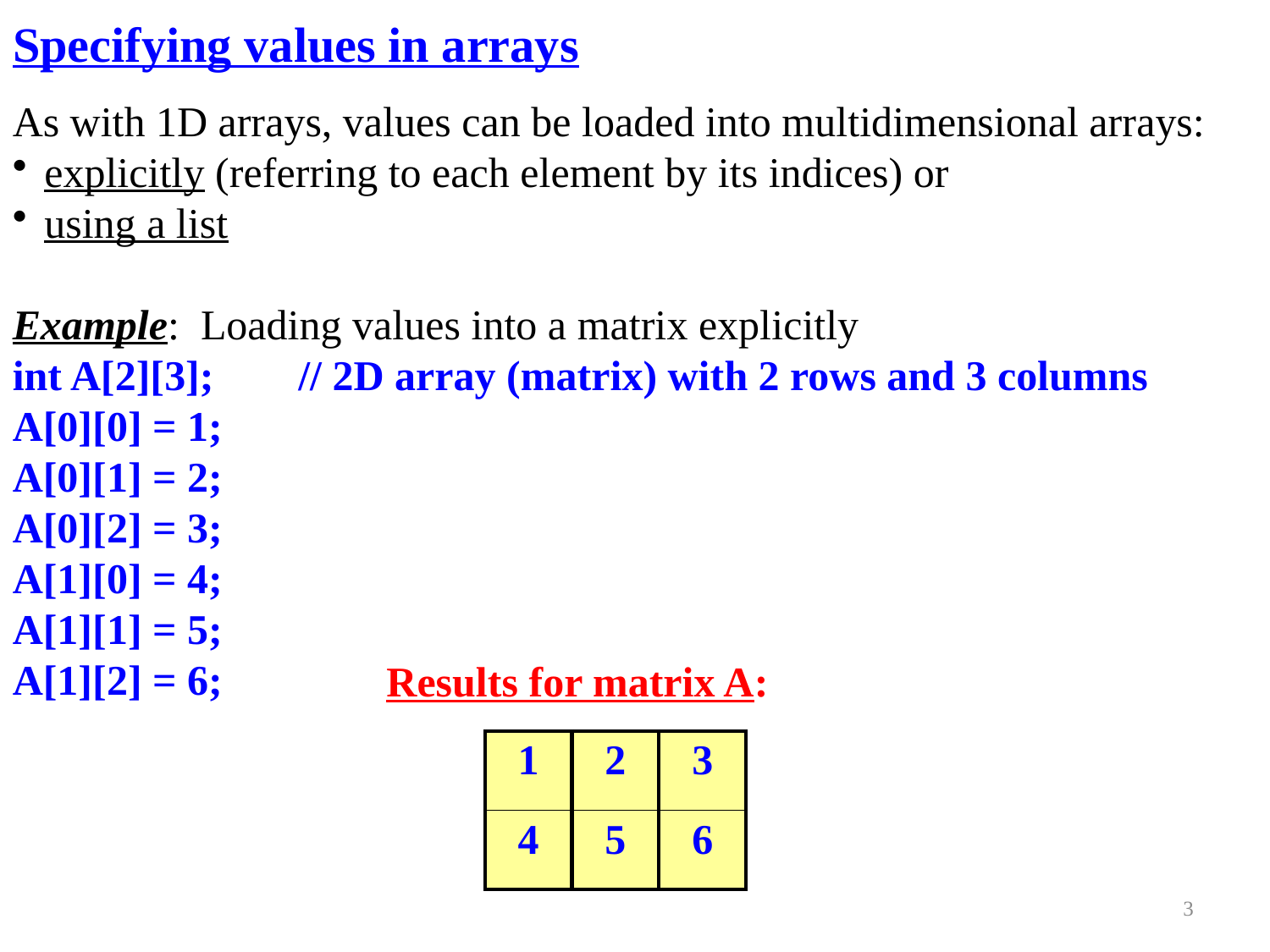

Specifying values in arrays
As with 1D arrays, values can be loaded into multidimensional arrays:
explicitly (referring to each element by its indices) or
using a list

Example:  Loading values into a matrix explicitly
int A[2][3];	// 2D array (matrix) with 2 rows and 3 columns
A[0][0] = 1;
A[0][1] = 2;
A[0][2] = 3;
A[1][0] = 4;
A[1][1] = 5;
A[1][2] = 6;

Results for matrix A:
| 1 | 2 | 3 |
| --- | --- | --- |
| 4 | 5 | 6 |
3